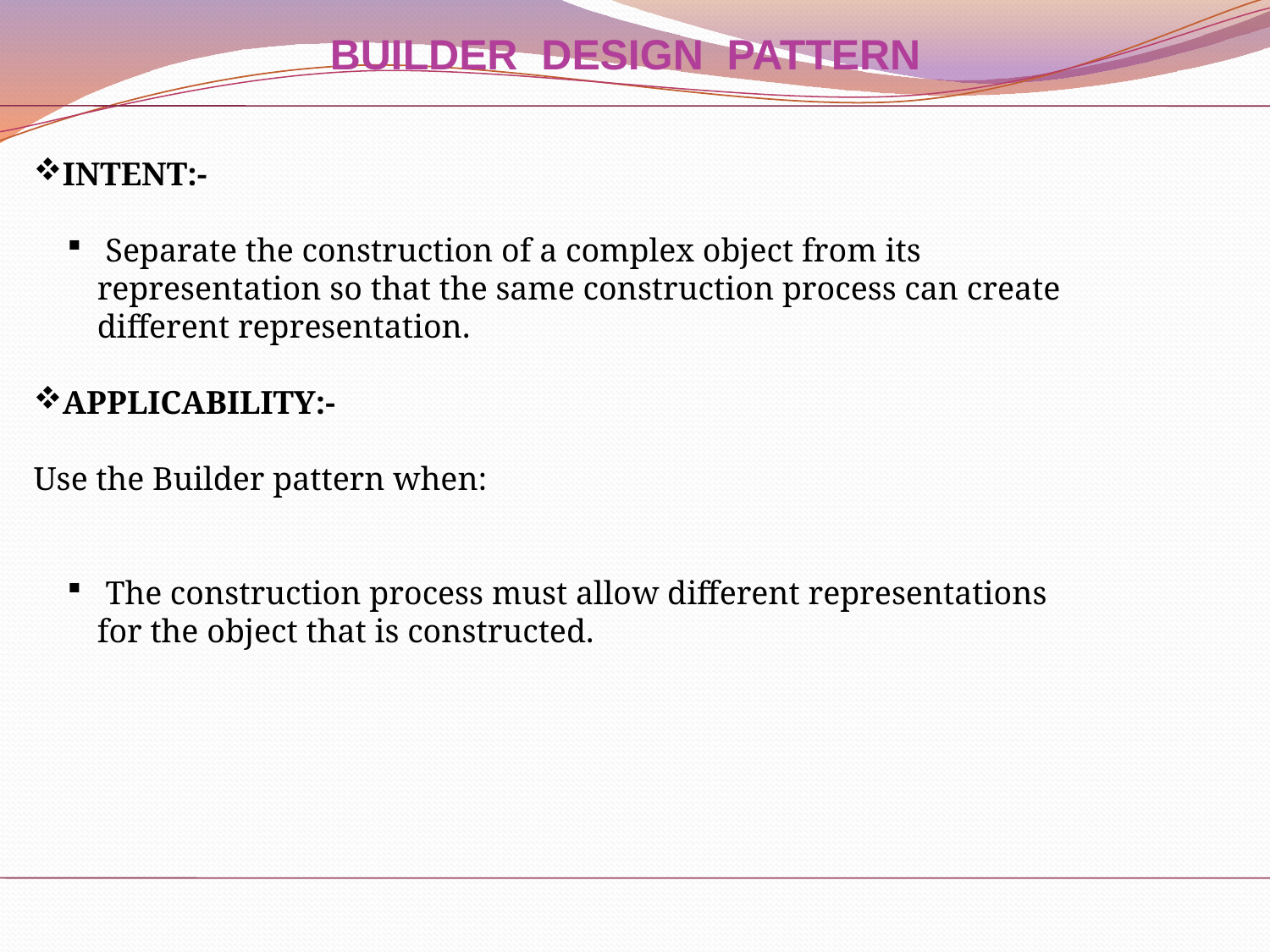

BUILDER  DESIGN  PATTERN
INTENT:-

 Separate the construction of a complex object from its representation so that the same construction process can create different representation.

APPLICABILITY:-

Use the Builder pattern when:

 The construction process must allow different representations for the object that is constructed.